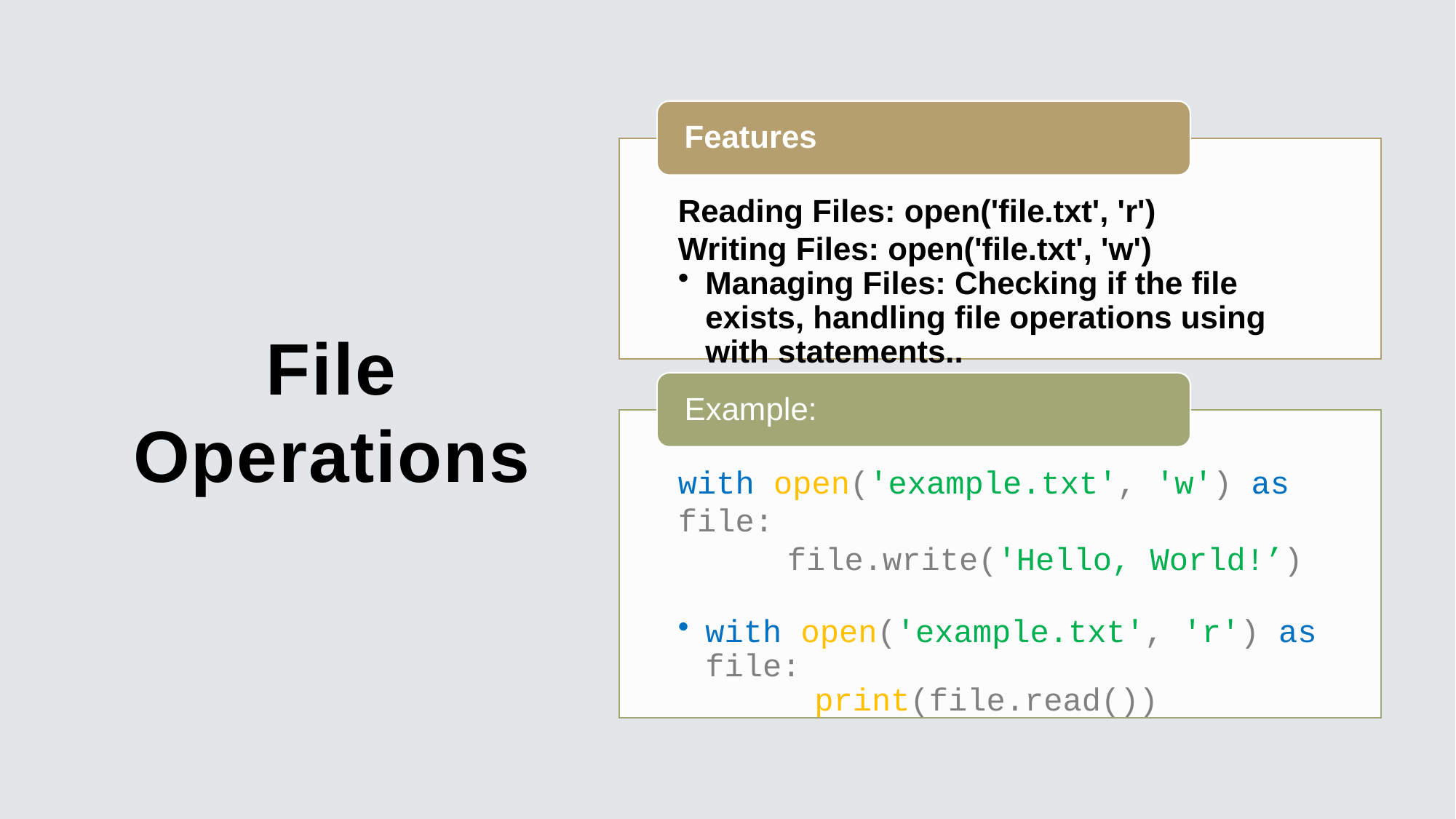

Reading Files: open('file.txt', 'r')
Writing Files: open('file.txt', 'w')
Managing Files: Checking if the file exists, handling file operations using with statements..
Features
with open('example.txt', 'w') as file:
	file.write('Hello, World!’)
with open('example.txt', 'r') as file:
	print(file.read())
Example:
# File Operations